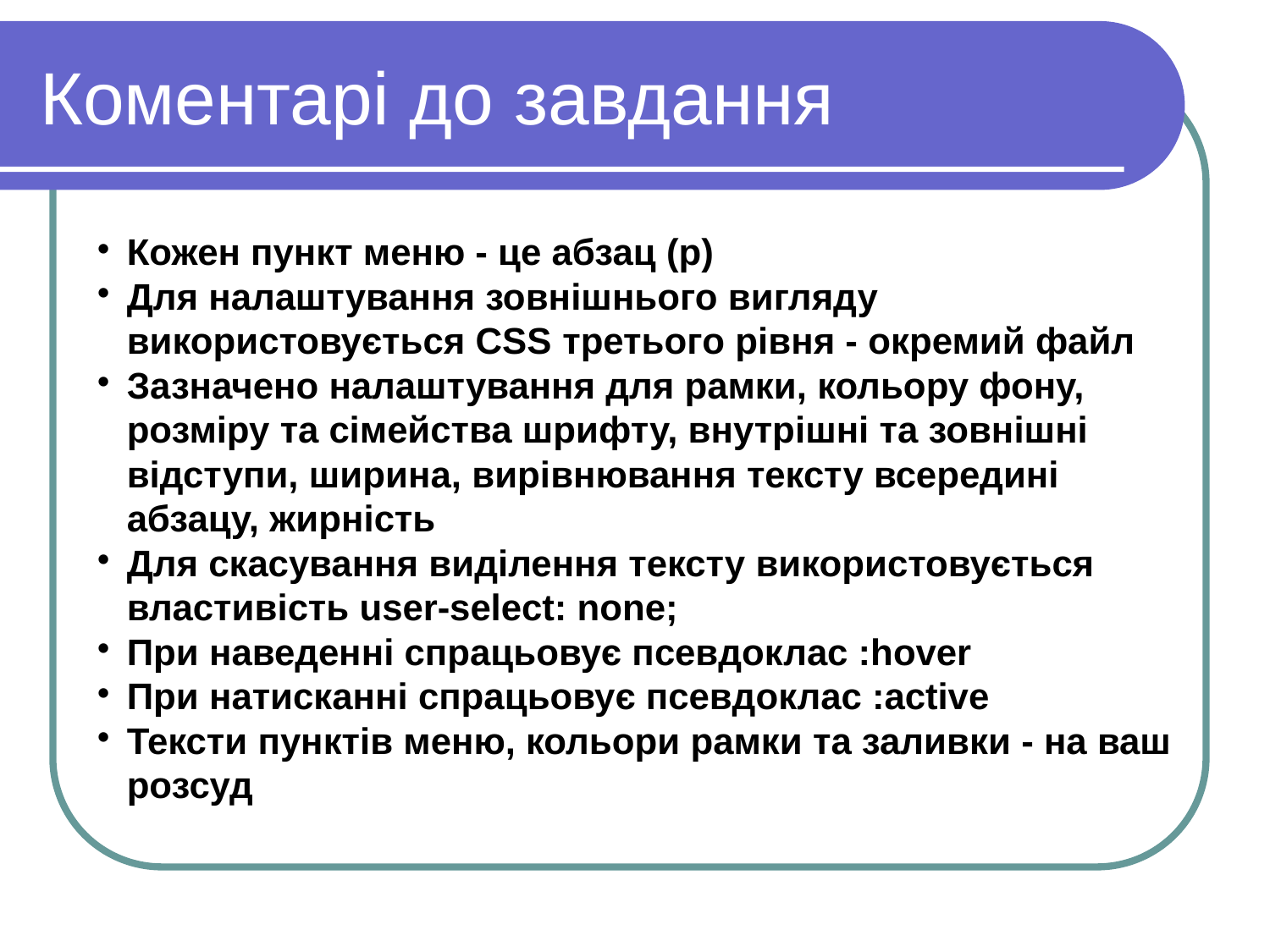

Коментарі до завдання
Кожен пункт меню - це абзац (p)
Для налаштування зовнішнього вигляду використовується CSS третього рівня - окремий файл
Зазначено налаштування для рамки, кольору фону, розміру та сімейства шрифту, внутрішні та зовнішні відступи, ширина, вирівнювання тексту всередині абзацу, жирність
Для скасування виділення тексту використовується властивість user-select: none;
При наведенні спрацьовує псевдоклас :hover
При натисканні спрацьовує псевдоклас :аctive
Тексти пунктів меню, кольори рамки та заливки - на ваш розсуд